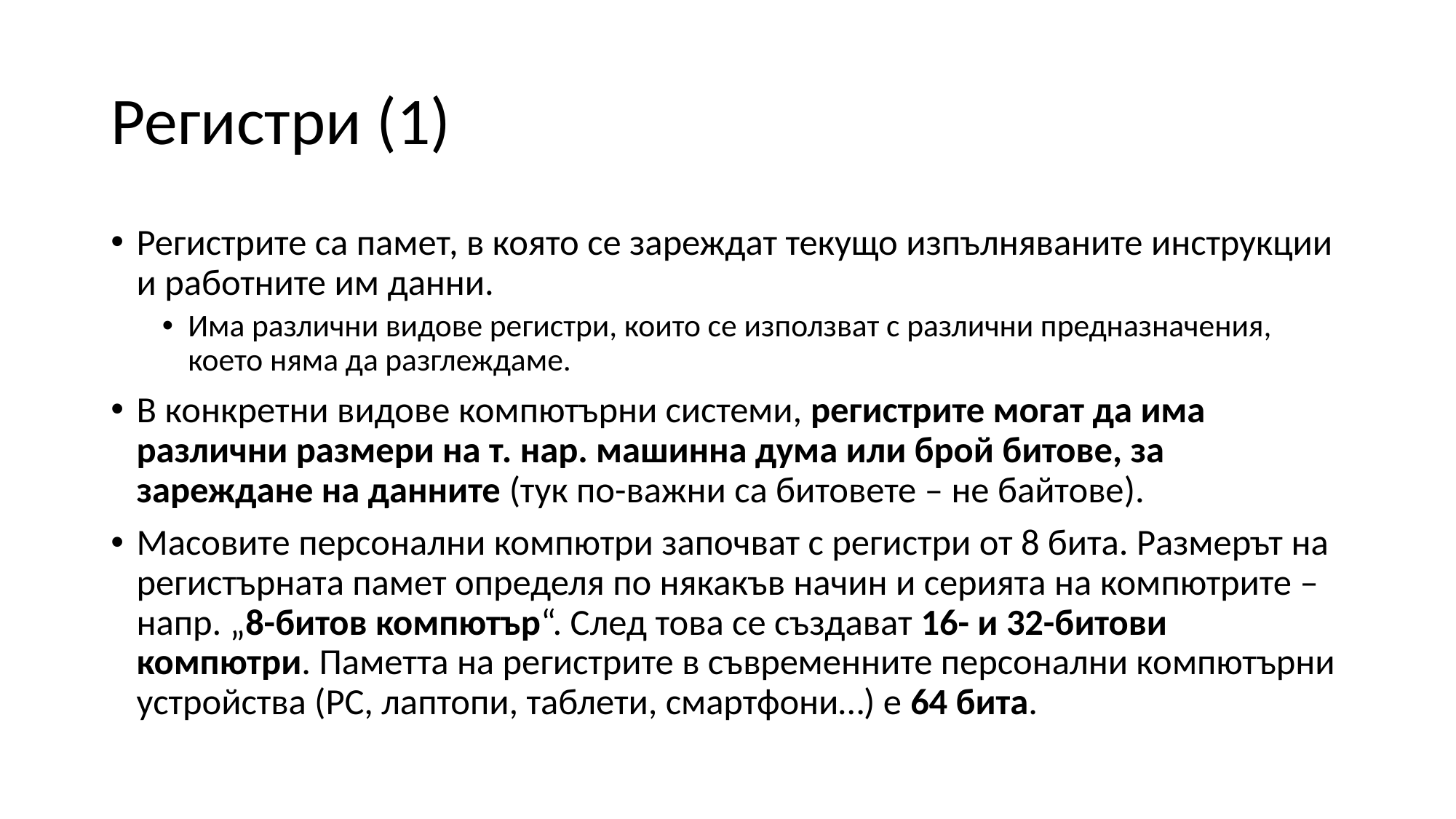

# Регистри (1)
Регистрите са памет, в която се зареждат текущо изпълняваните инструкции и работните им данни.
Има различни видове регистри, които се използват с различни предназначения, което няма да разглеждаме.
В конкретни видове компютърни системи, регистрите могат да има различни размери на т. нар. машинна дума или брой битове, за зареждане на данните (тук по-важни са битовете – не байтове).
Масовите персонални компютри започват с регистри от 8 бита. Размерът на регистърната памет определя по някакъв начин и серията на компютрите – напр. „8-битов компютър“. След това се създават 16- и 32-битови компютри. Паметта на регистрите в съвременните персонални компютърни устройства (PC, лаптопи, таблети, смартфони…) е 64 бита.